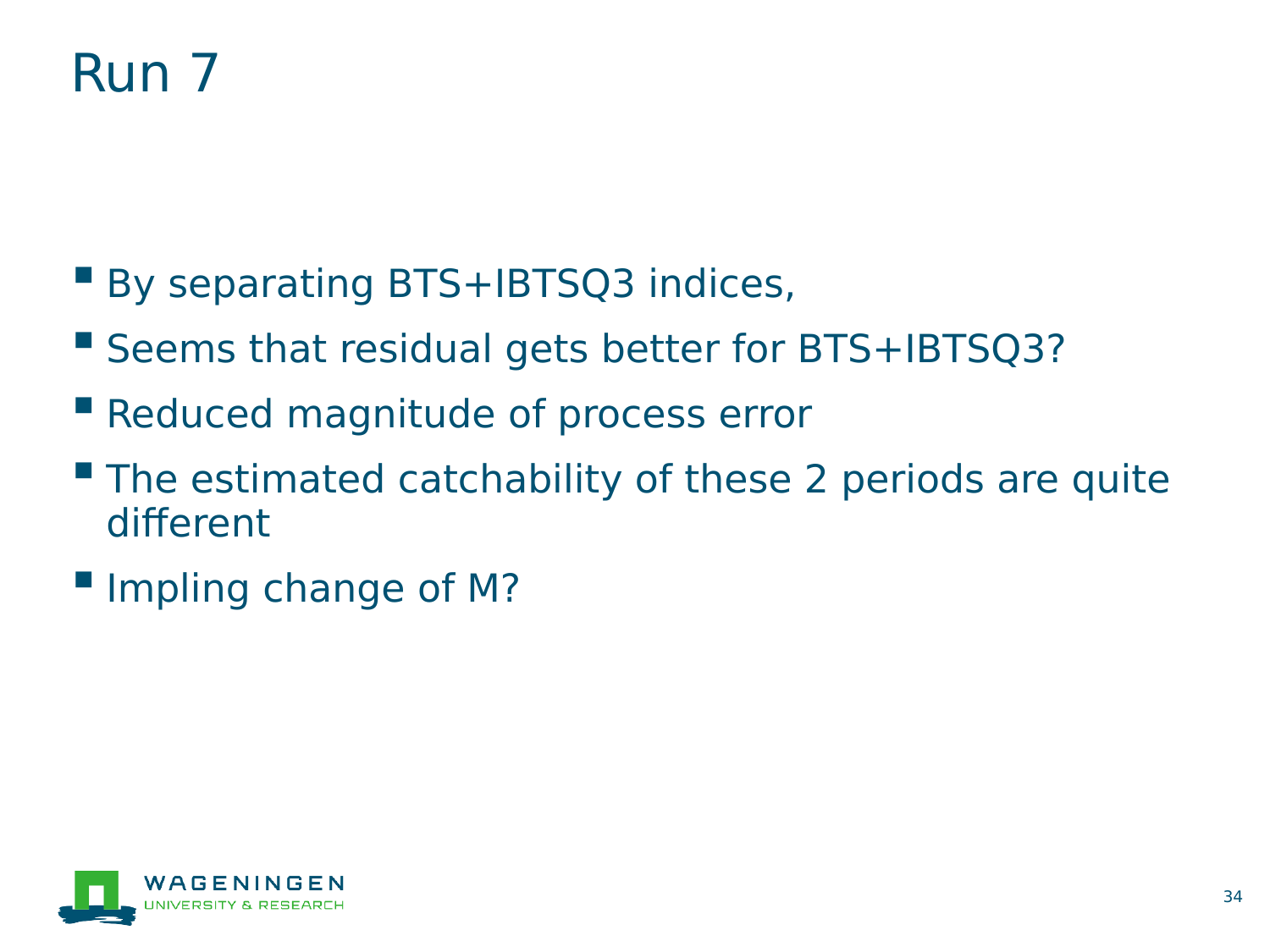

# Run 7
By separating BTS+IBTSQ3 indices,
Seems that residual gets better for BTS+IBTSQ3?
Reduced magnitude of process error
The estimated catchability of these 2 periods are quite different
Impling change of M?

34